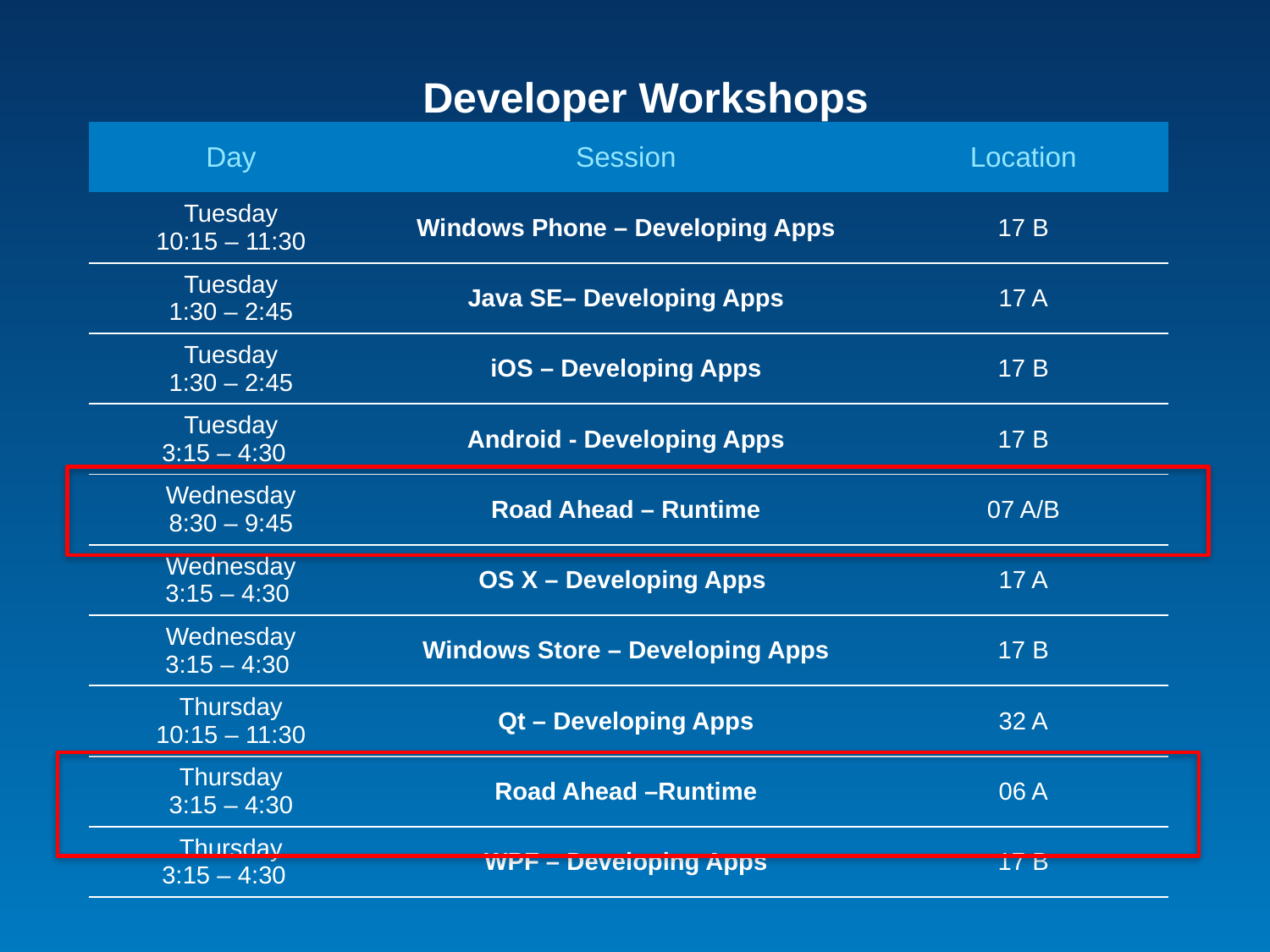

# Developer Workshops
| Day | Session | Location |
| --- | --- | --- |
| Tuesday 10:15 – 11:30 | Windows Phone – Developing Apps | 17 B |
| Tuesday 1:30 – 2:45 | Java SE– Developing Apps | 17 A |
| Tuesday 1:30 – 2:45 | iOS – Developing Apps | 17 B |
| Tuesday 3:15 – 4:30 | Android - Developing Apps | 17 B |
| Wednesday 8:30 – 9:45 | Road Ahead – Runtime | 07 A/B |
| Wednesday 3:15 – 4:30 | OS X – Developing Apps | 17 A |
| Wednesday 3:15 – 4:30 | Windows Store – Developing Apps | 17 B |
| Thursday 10:15 – 11:30 | Qt – Developing Apps | 32 A |
| Thursday 3:15 – 4:30 | Road Ahead –Runtime | 06 A |
| Thursday 3:15 – 4:30 | WPF – Developing Apps | 17 B |